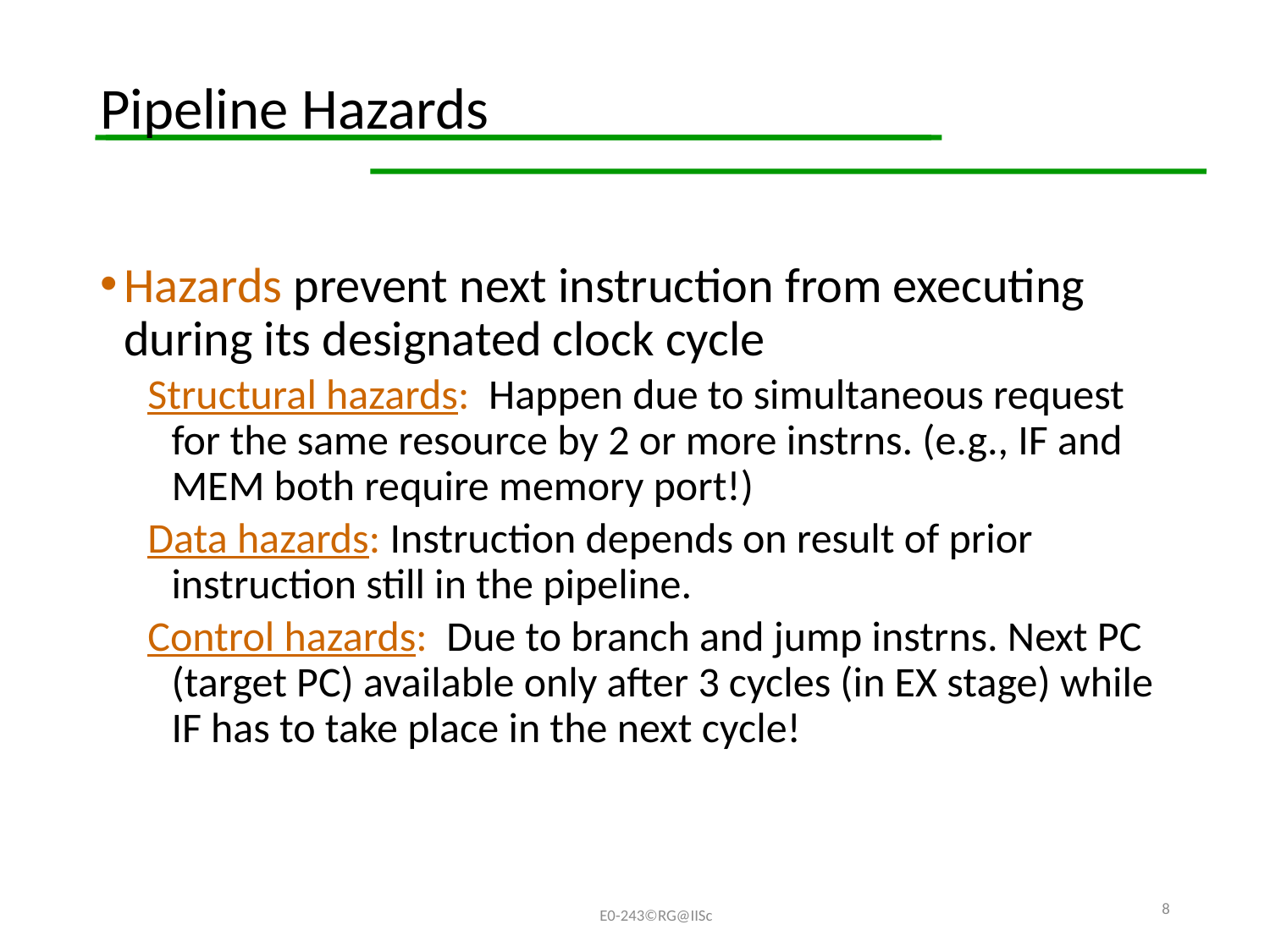

# Pipeline Hazards
Hazards prevent next instruction from executing during its designated clock cycle
Structural hazards:  Happen due to simultaneous request for the same resource by 2 or more instrns. (e.g., IF and MEM both require memory port!)
Data hazards: Instruction depends on result of prior instruction still in the pipeline.
Control hazards:  Due to branch and jump instrns. Next PC (target PC) available only after 3 cycles (in EX stage) while IF has to take place in the next cycle!
8
E0-243©RG@IISc